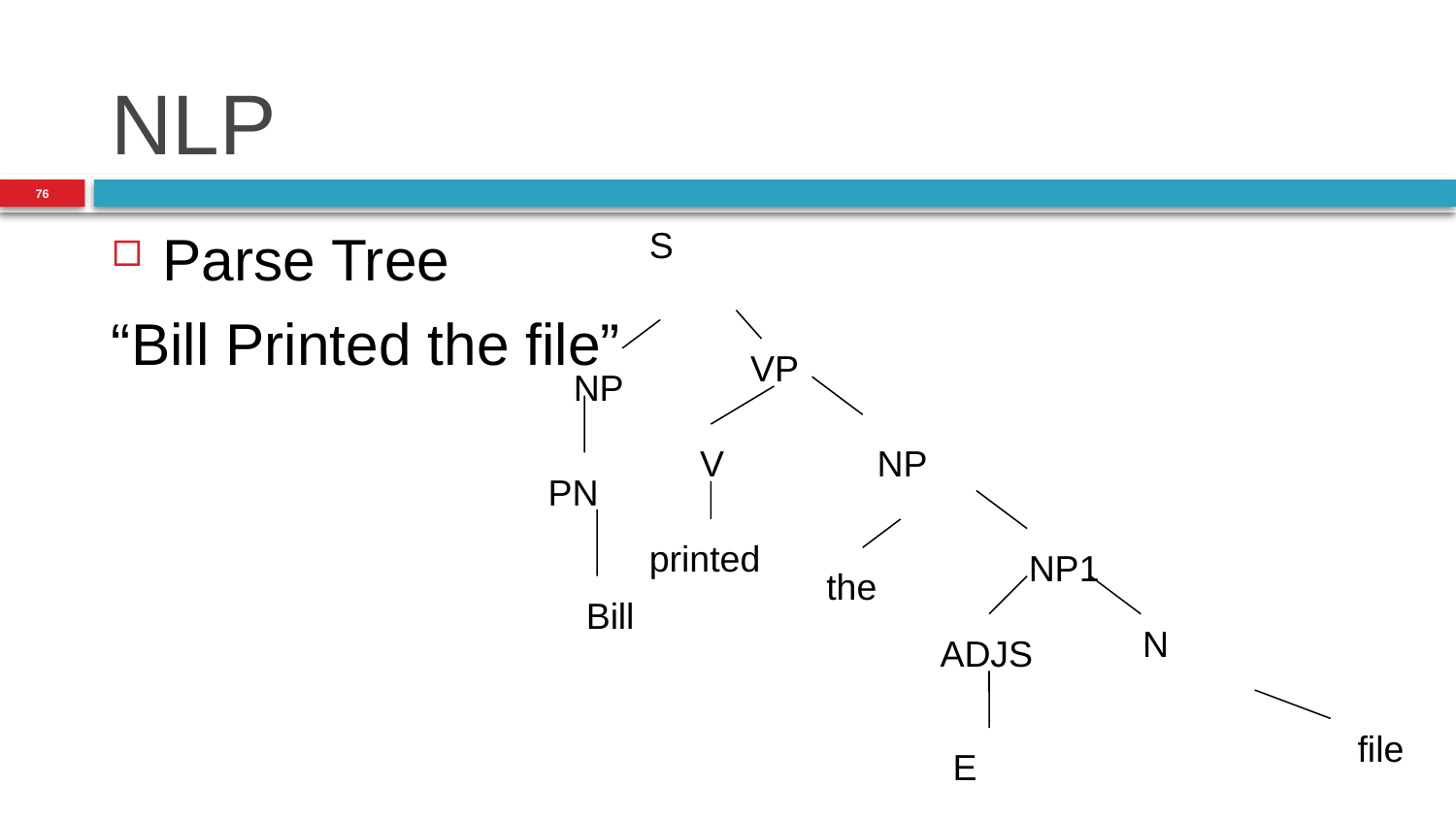

# NLP
76
Parse Tree
“Bill Printed the file”

S

VP
NP

V
NP
PN

printed
NP1
the

Bill
N

ADJS

file
E